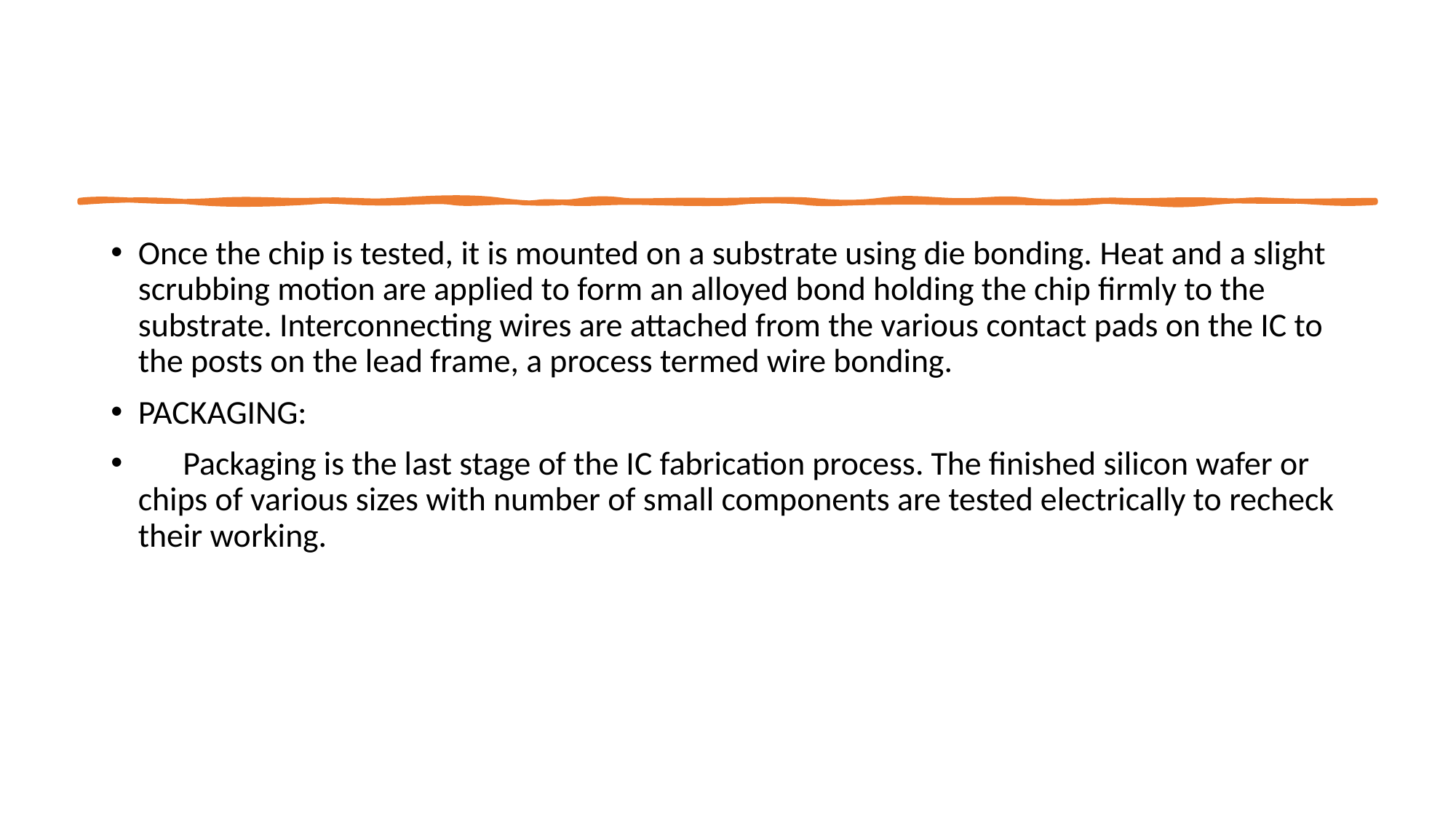

#

Once the chip is tested, it is mounted on a substrate using die bonding. Heat and a slight scrubbing motion are applied to form an alloyed bond holding the chip firmly to the substrate. Interconnecting wires are attached from the various contact pads on the IC to the posts on the lead frame, a process termed wire bonding.
PACKAGING:
      Packaging is the last stage of the IC fabrication process. The finished silicon wafer or chips of various sizes with number of small components are tested electrically to recheck their working.